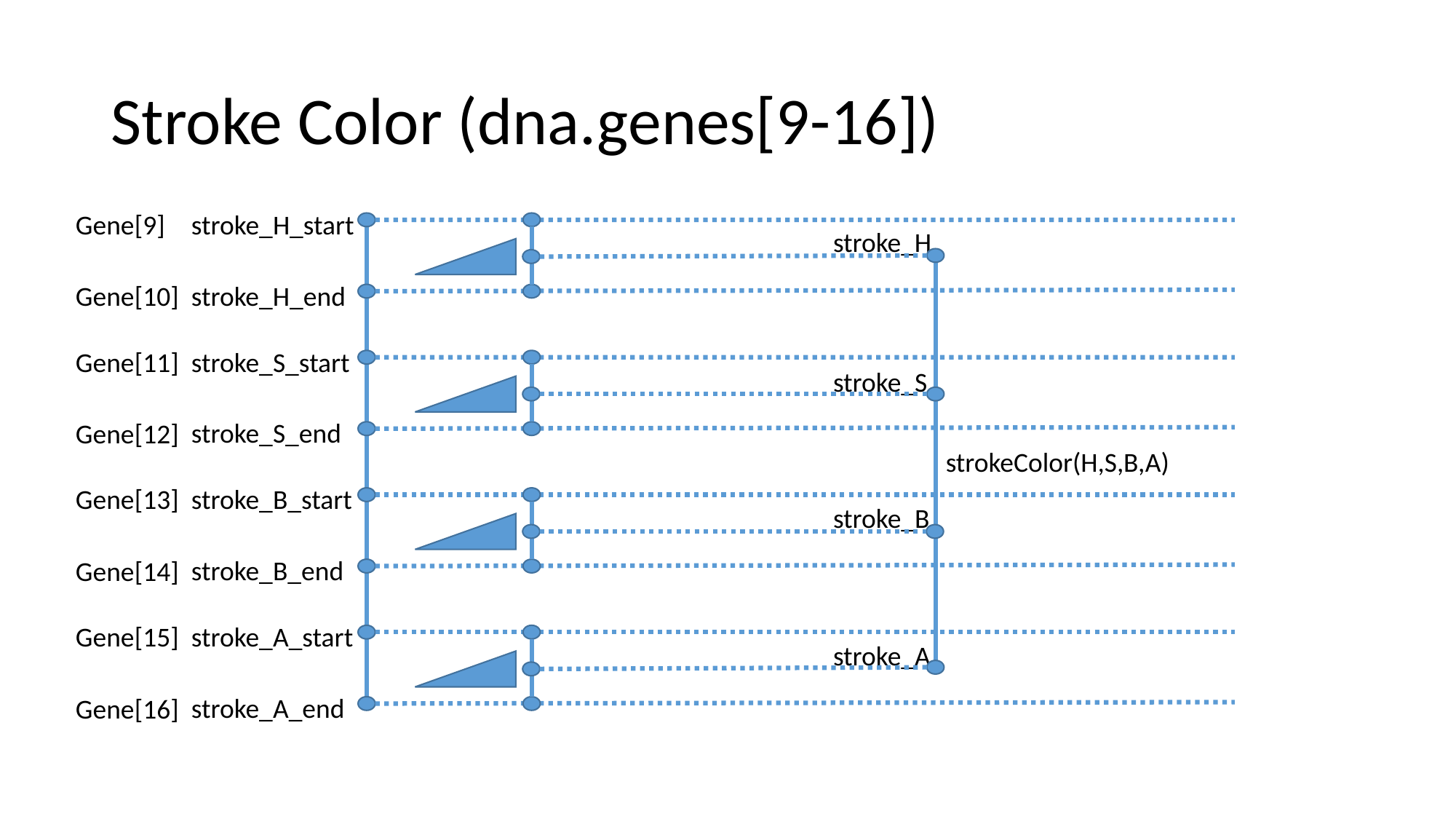

# Stroke Color (dna.genes[9-16])
Gene[9]
stroke_H_start

stroke_H

stroke_H_end
Gene[10]

Gene[11]
stroke_S_start

stroke_S

stroke_S_end
Gene[12]

strokeColor(H,S,B,A)
Gene[13]
stroke_B_start

stroke_B

stroke_B_end
Gene[14]

Gene[15]
stroke_A_start

stroke_A

stroke_A_end
Gene[16]